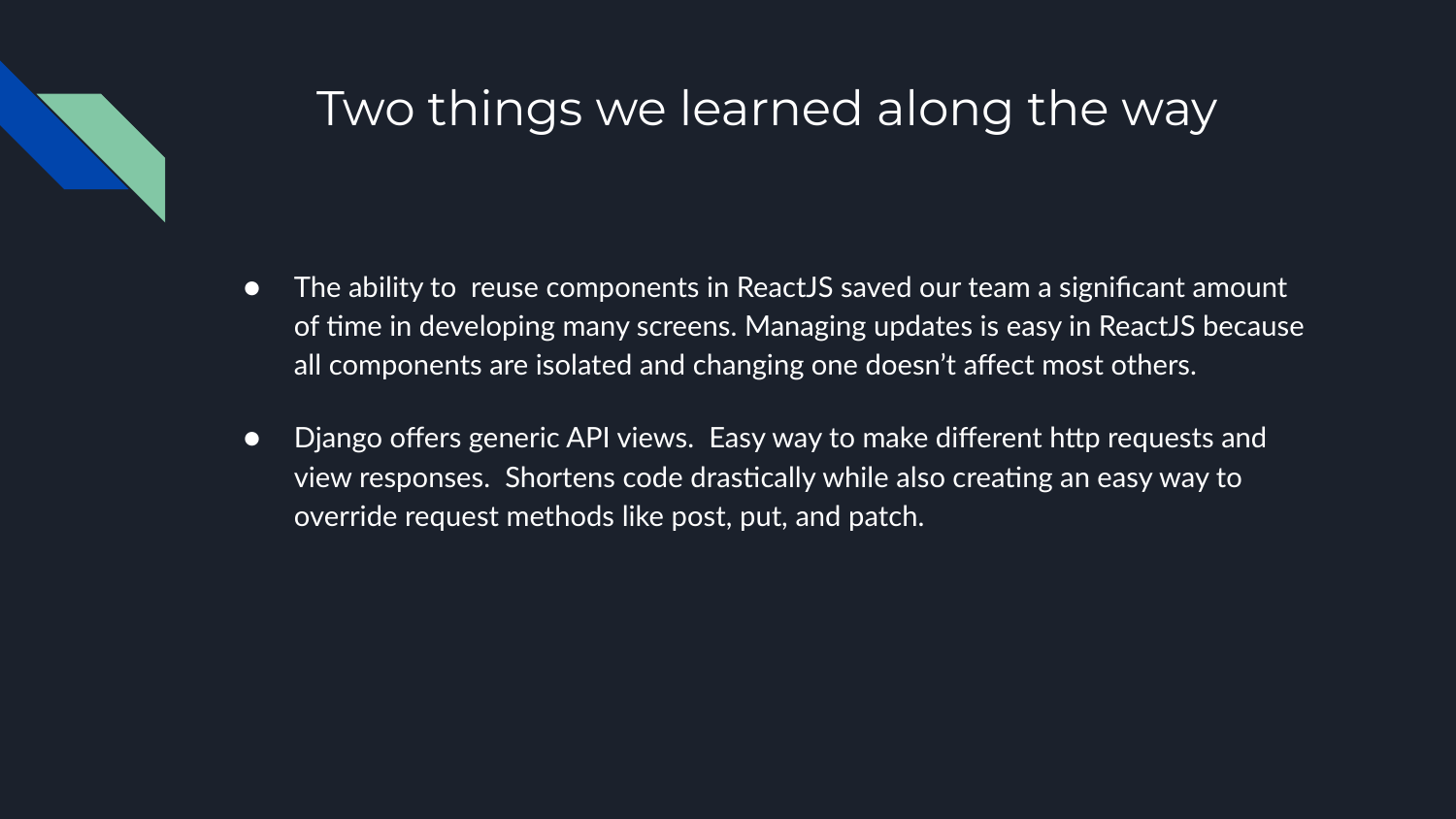

# Two things we learned along the way
The ability to  reuse components in ReactJS saved our team a significant amount of time in developing many screens. Managing updates is easy in ReactJS because all components are isolated and changing one doesn’t affect most others.
Django offers generic API views.  Easy way to make different http requests and view responses.  Shortens code drastically while also creating an easy way to override request methods like post, put, and patch.